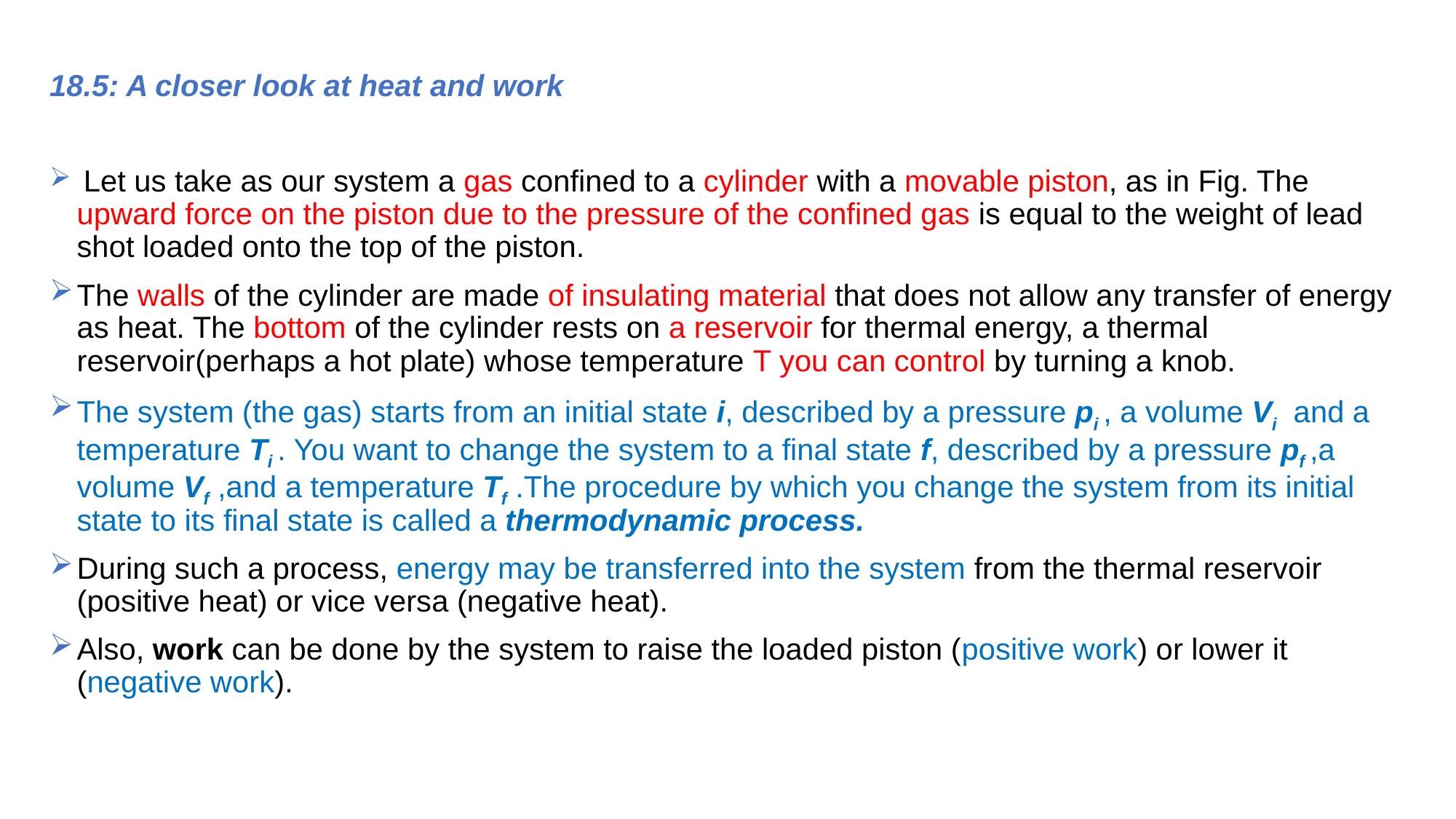

18.5: A closer look at heat and work

 Let us take as our system a gas confined to a cylinder with a movable piston, as in Fig. The upward force on the piston due to the pressure of the confined gas is equal to the weight of lead shot loaded onto the top of the piston.
The walls of the cylinder are made of insulating material that does not allow any transfer of energy as heat. The bottom of the cylinder rests on a reservoir for thermal energy, a thermal reservoir(perhaps a hot plate) whose temperature T you can control by turning a knob.
The system (the gas) starts from an initial state i, described by a pressure pi , a volume Vi  and a temperature Ti . You want to change the system to a final state f, described by a pressure pf ,a volume Vf ,and a temperature Tf .The procedure by which you change the system from its initial state to its final state is called a thermodynamic process.
During such a process, energy may be transferred into the system from the thermal reservoir (positive heat) or vice versa (negative heat).
Also, work can be done by the system to raise the loaded piston (positive work) or lower it (negative work).